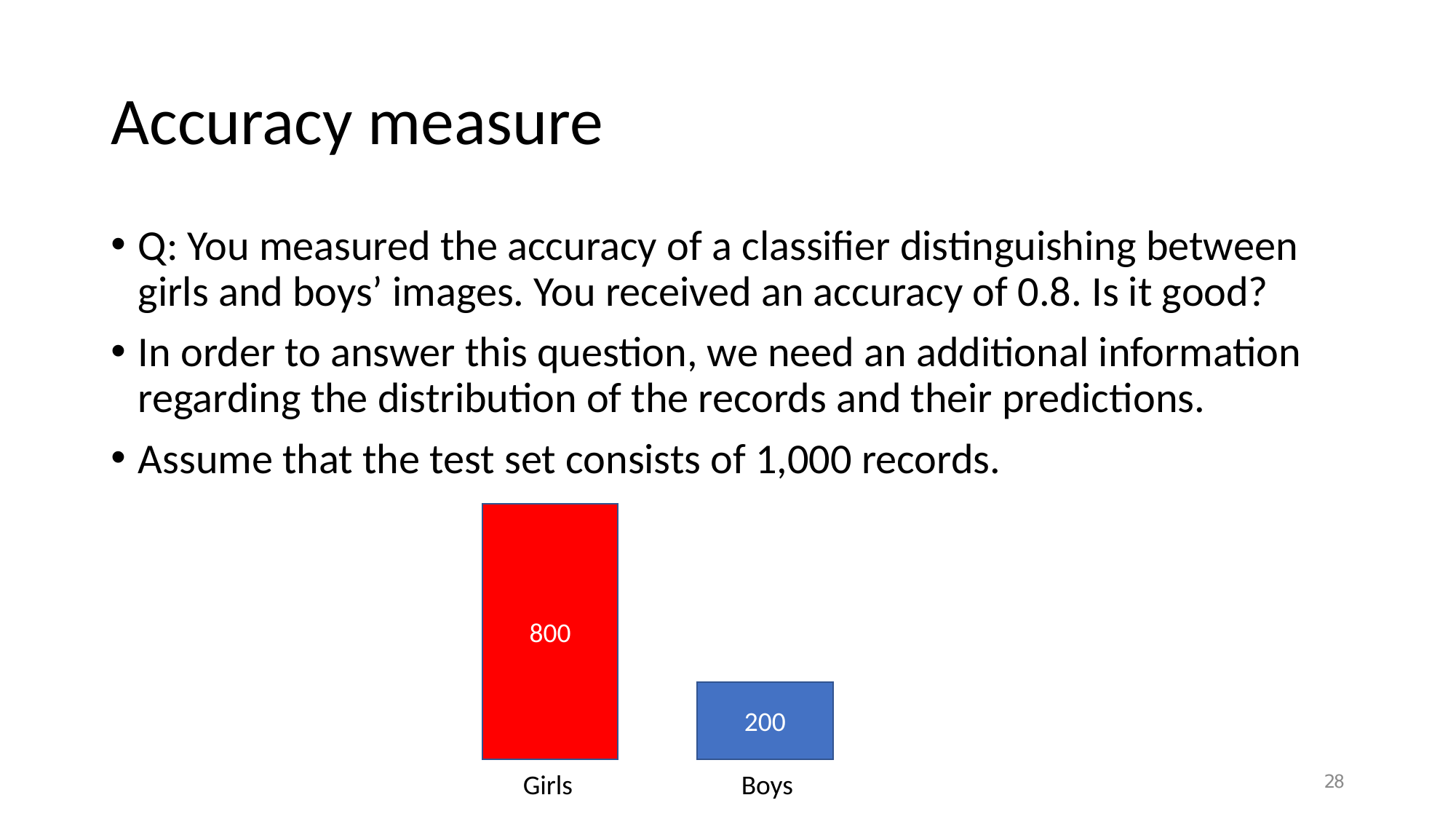

# Accuracy measure
Q: You measured the accuracy of a classifier distinguishing between girls and boys’ images. You received an accuracy of 0.8. Is it good?
In order to answer this question, we need an additional information regarding the distribution of the records and their predictions.
Assume that the test set consists of 1,000 records.
800
200
28
Girls
Boys